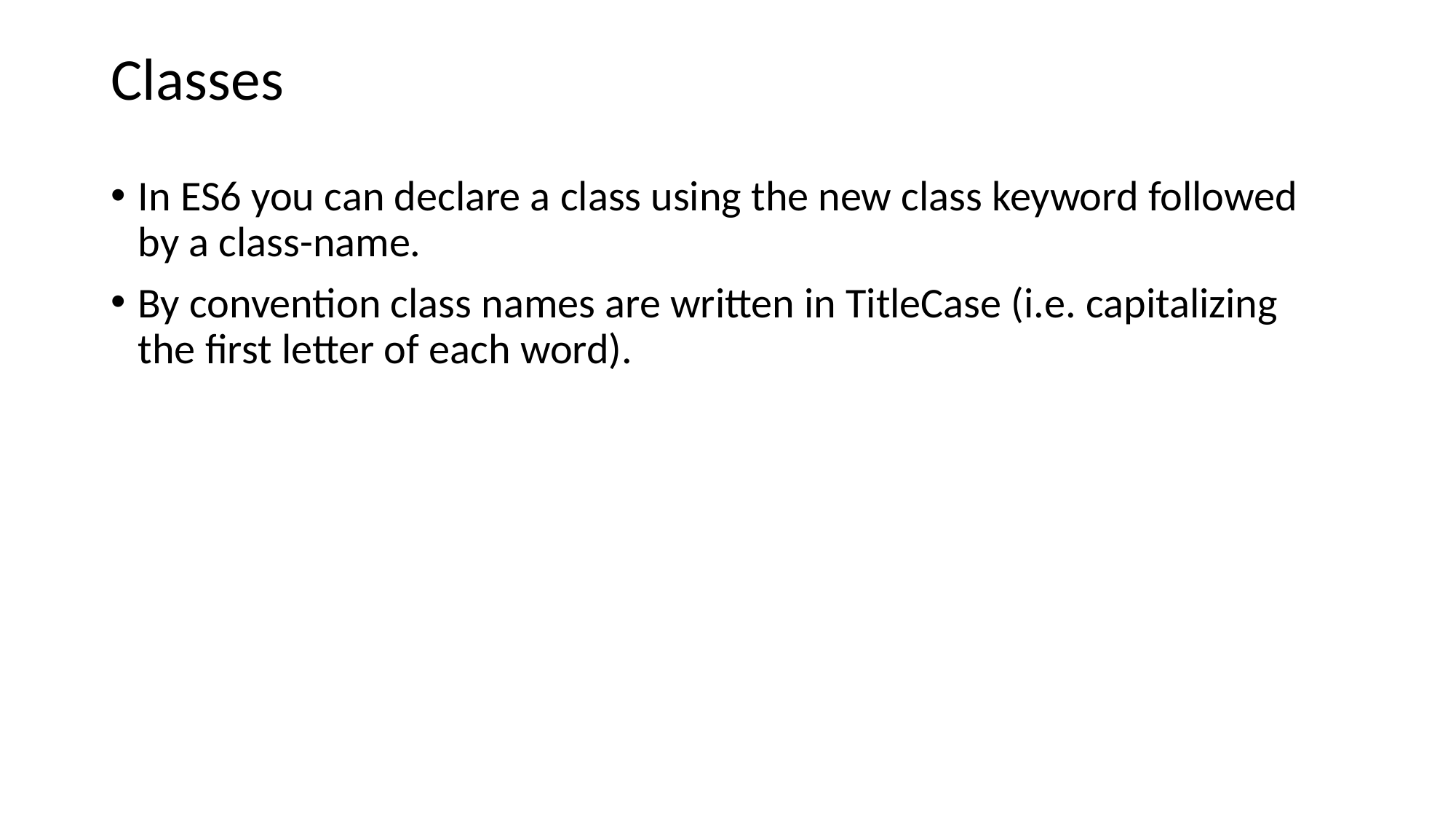

# Classes
In ES6 you can declare a class using the new class keyword followed by a class-name.
By convention class names are written in TitleCase (i.e. capitalizing the first letter of each word).